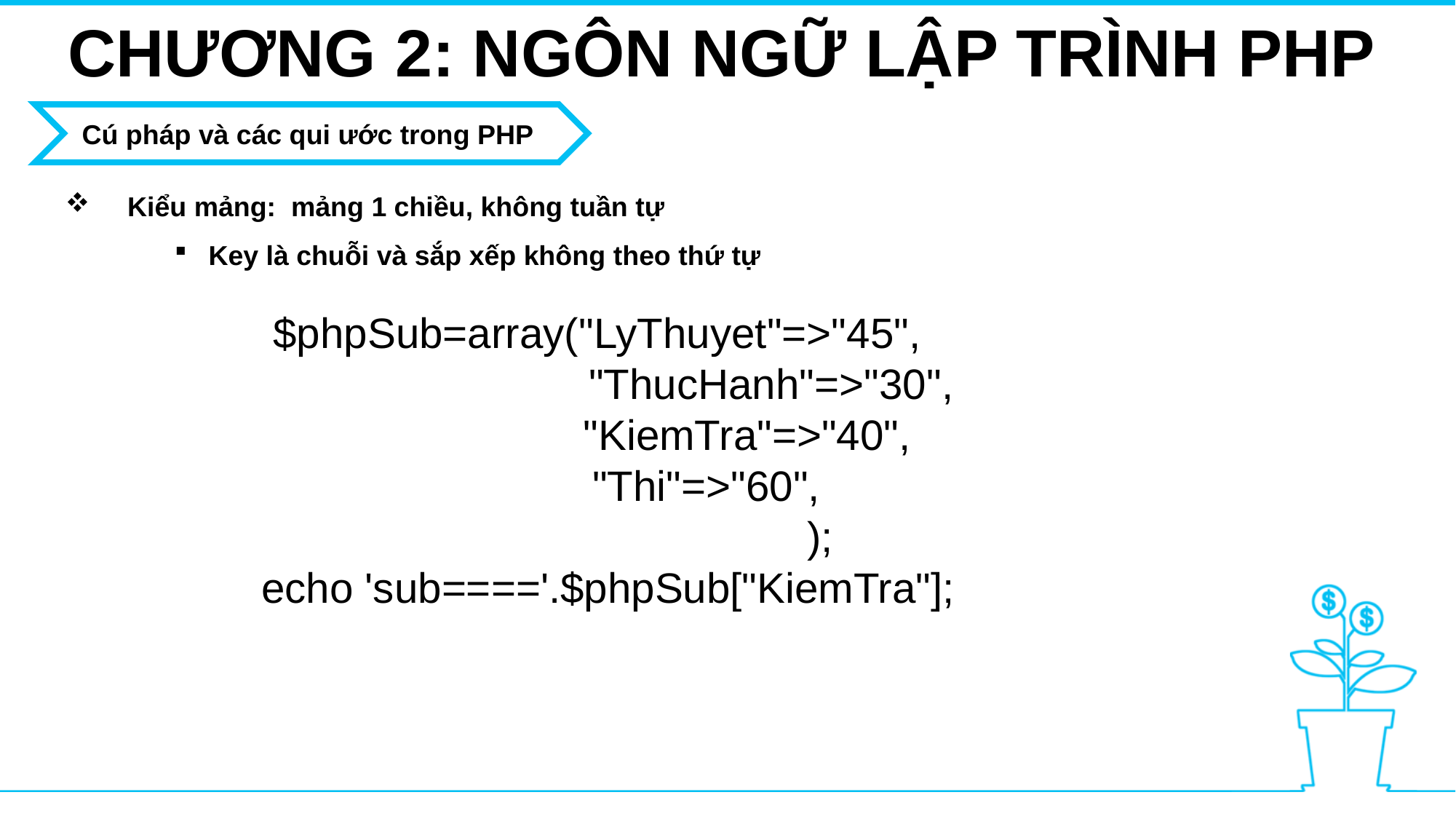

CHƯƠNG 2: NGÔN NGỮ LẬP TRÌNH PHP
Cú pháp và các qui ước trong PHP
 Kiểu mảng:  mảng 1 chiều, không tuần tự
Key là chuỗi và sắp xếp không theo thứ tự

 $phpSub=array("LyThuyet"=>"45",             			"ThucHanh"=>"30",
	                  "KiemTra"=>"40",
                            "Thi"=>"60",                                    			);
echo 'sub===='.$phpSub["KiemTra"];